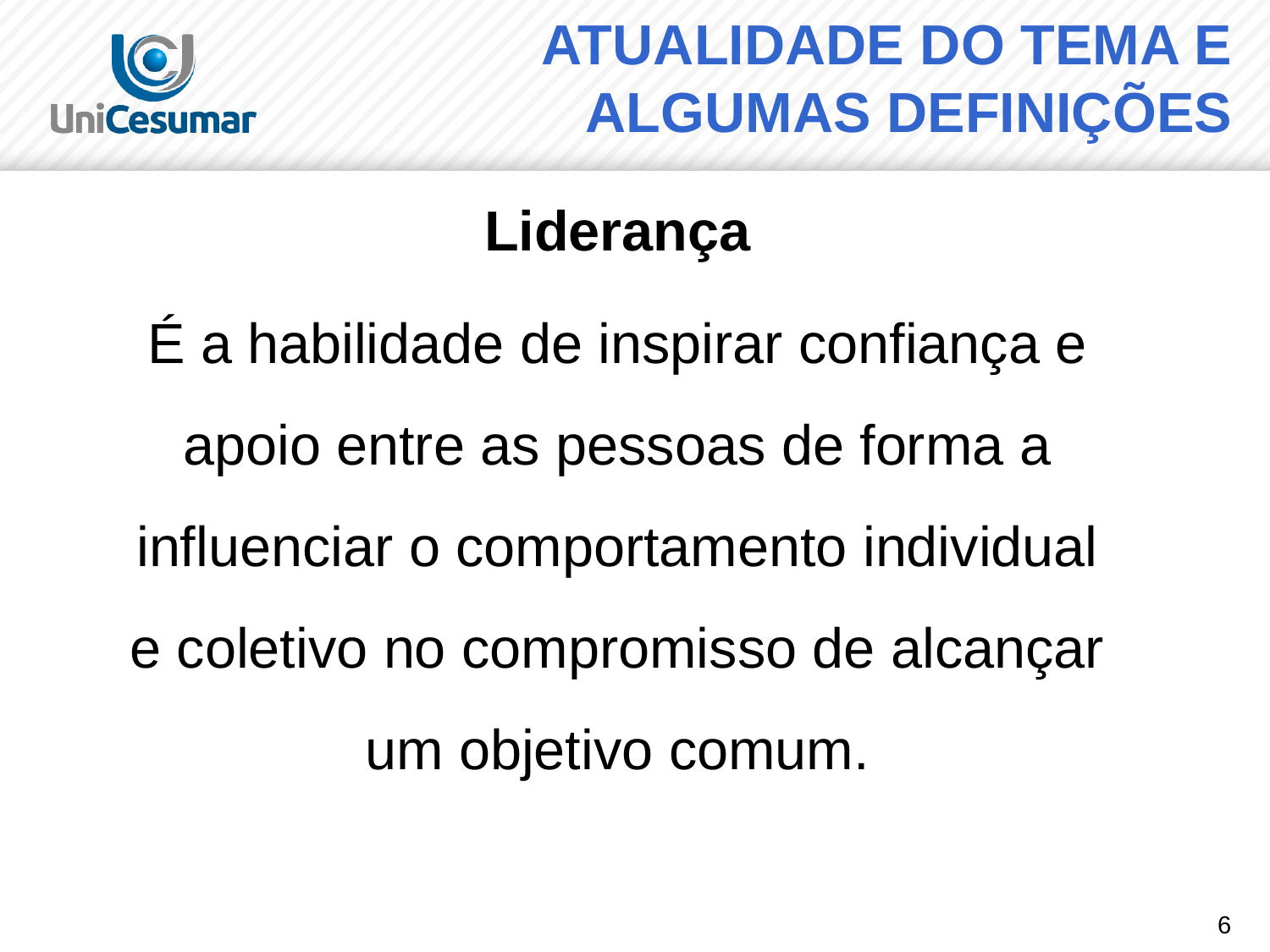

# ATUALIDADE DO TEMA E ALGUMAS DEFINIÇÕES
Liderança
É a habilidade de inspirar confiança e apoio entre as pessoas de forma a influenciar o comportamento individual e coletivo no compromisso de alcançar um objetivo comum.